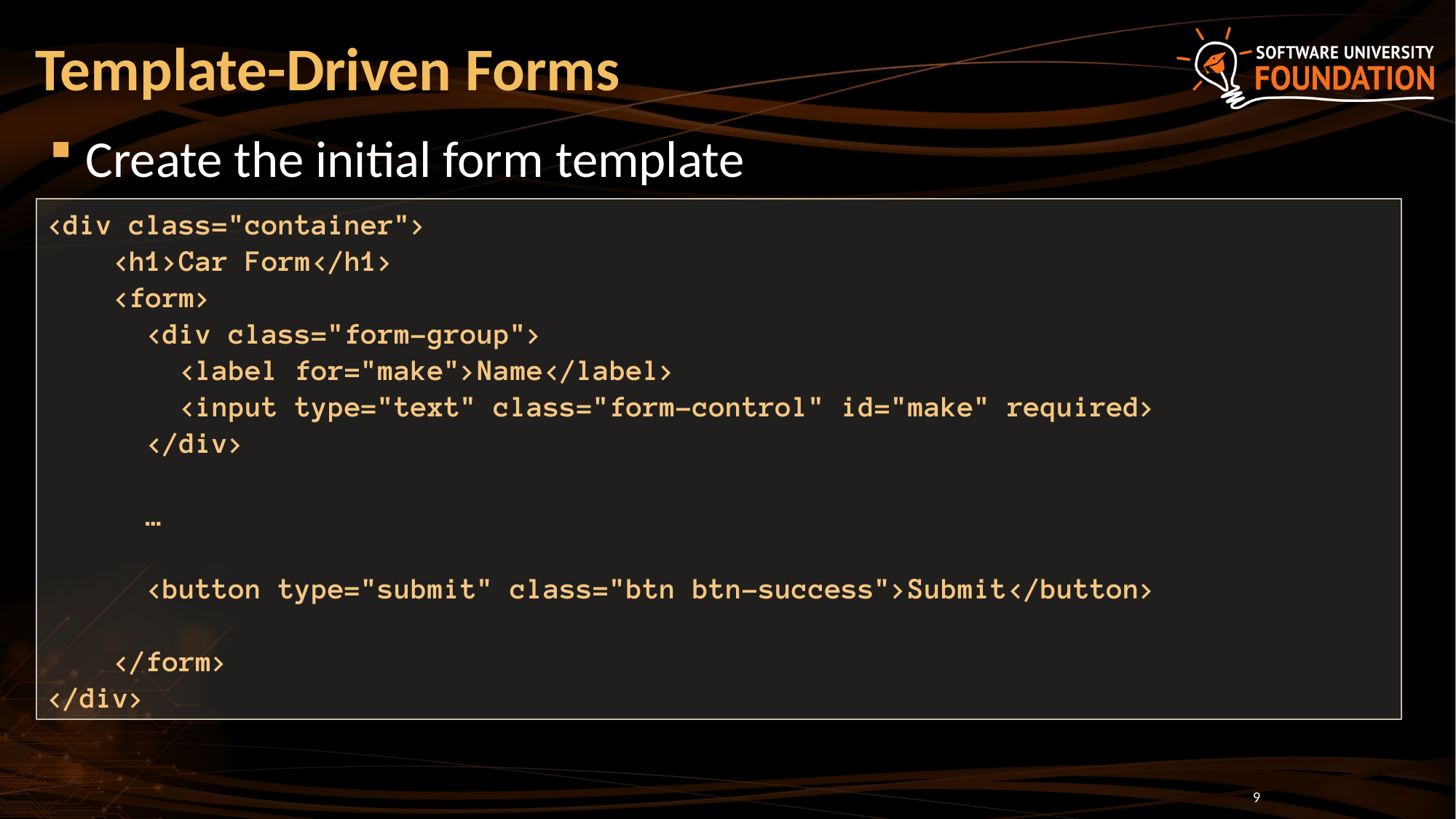

# Template-Driven Forms
Create the initial form template

<div class="container">
    <h1>Car Form</h1>
    <form>
      <div class="form-group">
        <label for="make">Name</label>
        <input type="text" class="form-control" id="make" required>
      </div>

      …

      <button type="submit" class="btn btn-success">Submit</button>

    </form>
</div>
9